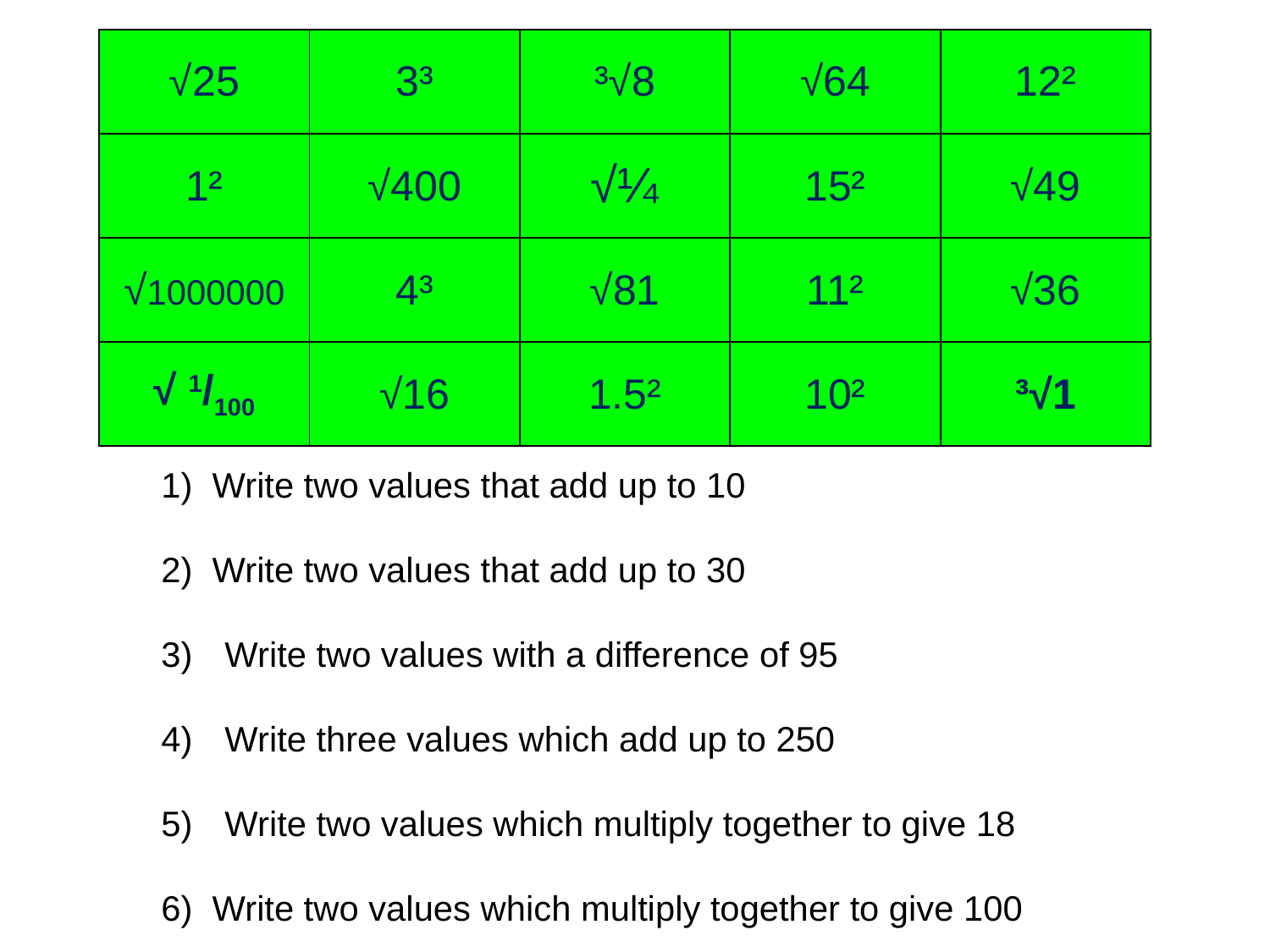

| √25 | 3³ | ³√8 | √64 | 12² |
| --- | --- | --- | --- | --- |
| 1² | √400 | √¼ | 15² | √49 |
| √1000000 | 4³ | √81 | 11² | √36 |
| √ 1/100 | √16 | 1.5² | 10² | ³√1 |
1)  Write two values that add up to 10

2)  Write two values that add up to 30

Write two values with a difference of 95

Write three values which add up to 250

Write two values which multiply together to give 18

6)  Write two values which multiply together to give 100